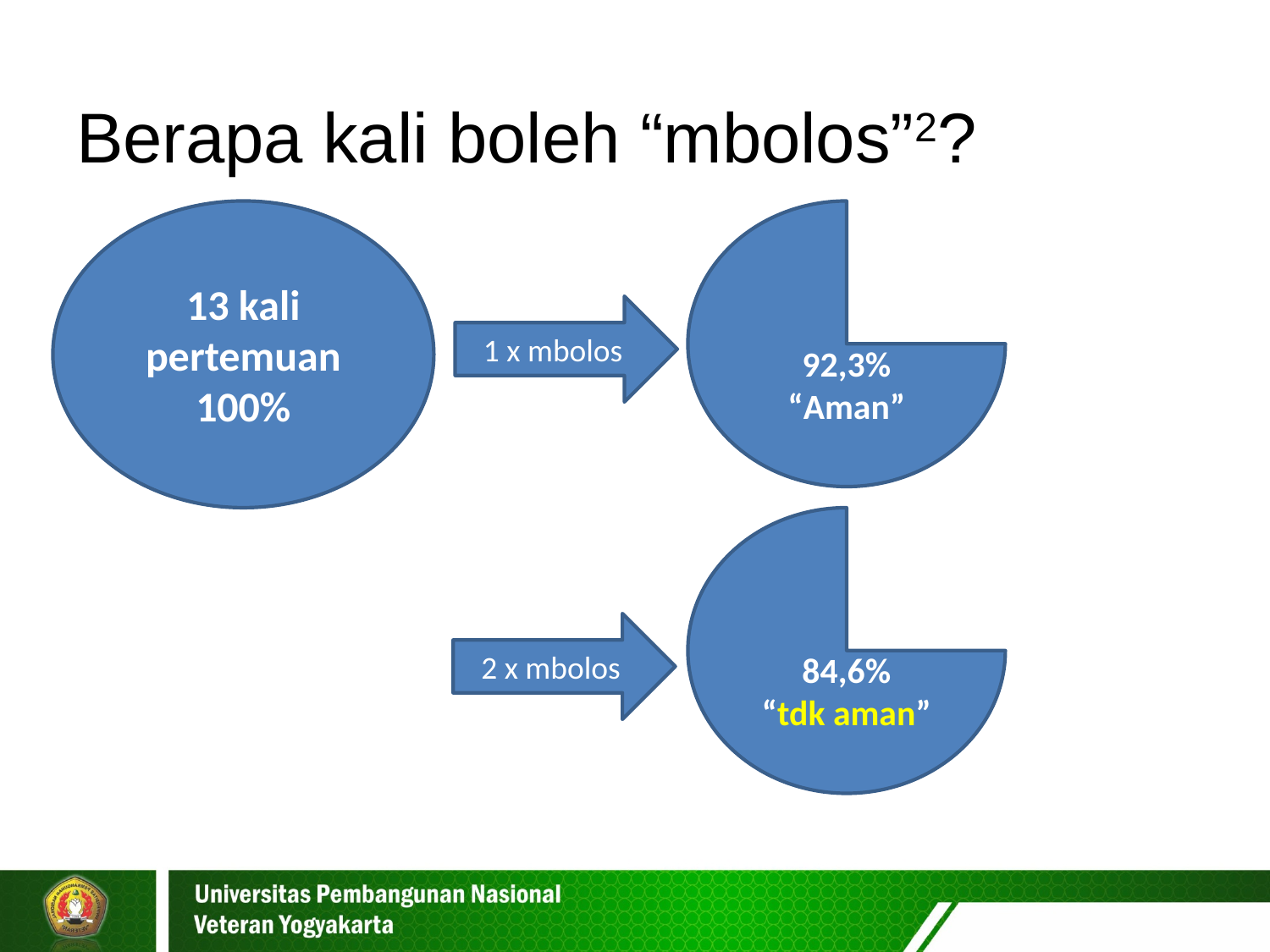

# Berapa kali boleh “mbolos”2?
13 kali
pertemuan
100%

92,3%
“Aman”
1 x mbolos

84,6%
“tdk aman”
2 x mbolos